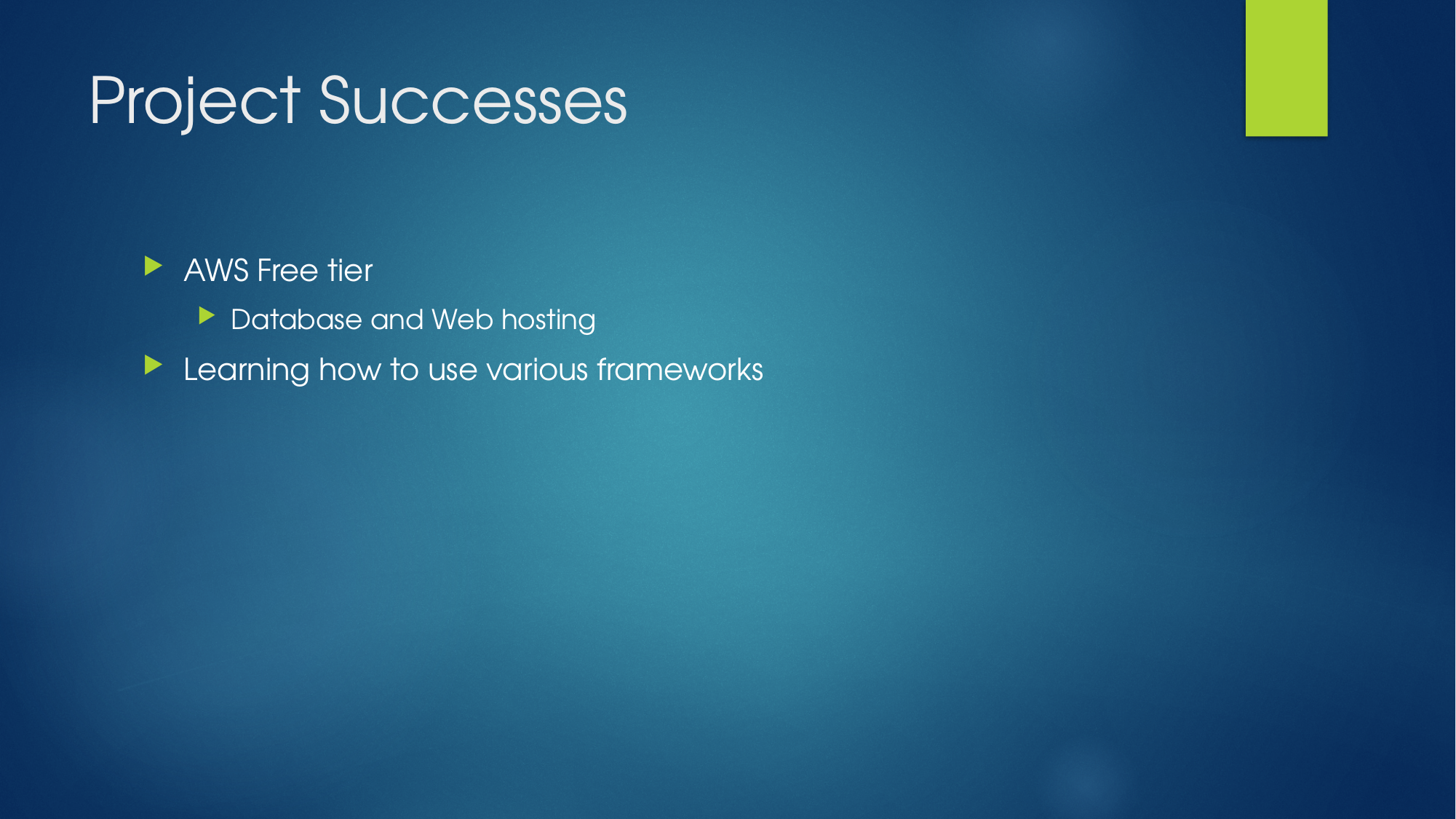

# Project Successes
AWS Free tier
Database and Web hosting
Learning how to use various frameworks